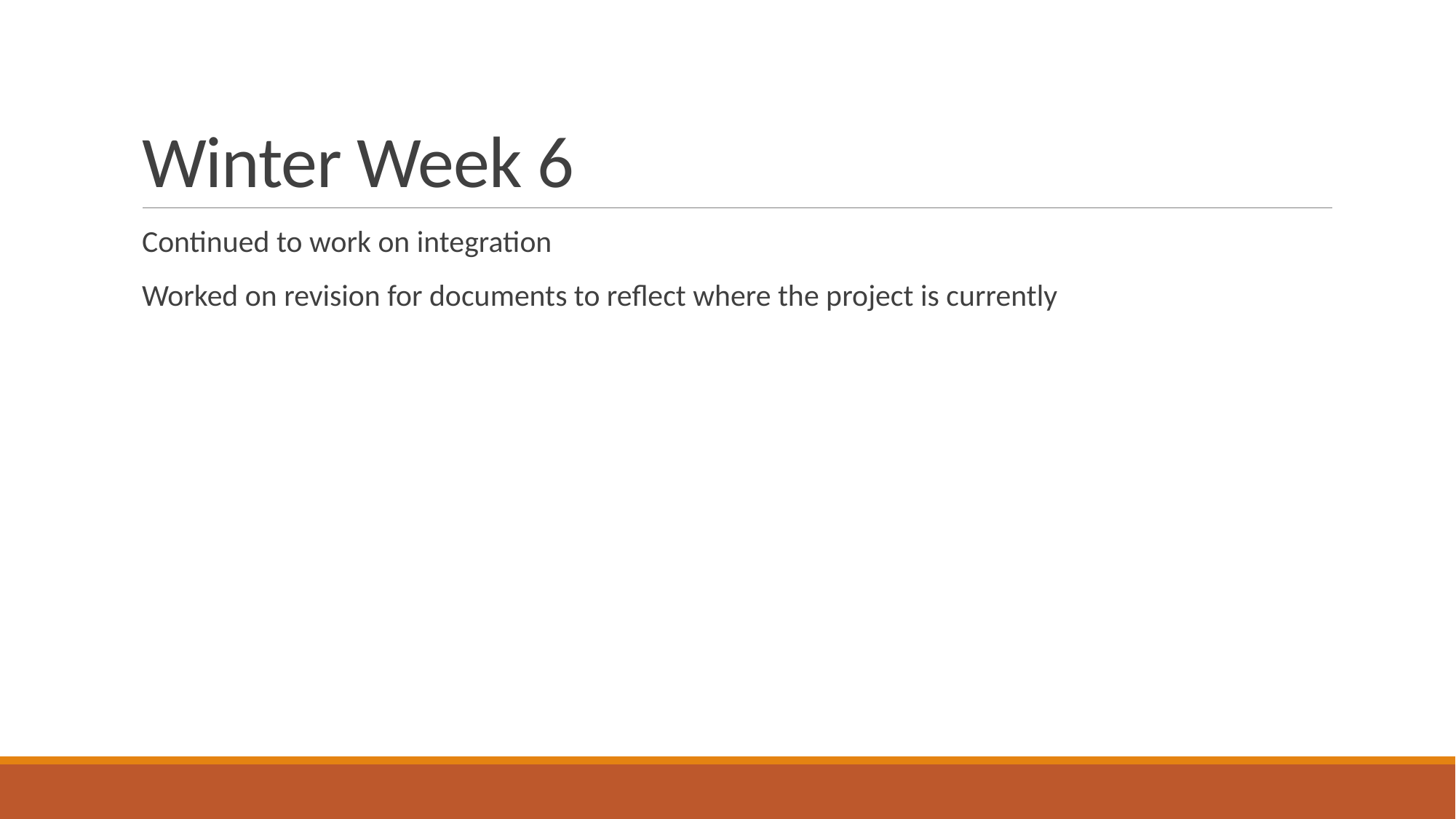

# Winter Week 6
Continued to work on integration
Worked on revision for documents to reflect where the project is currently